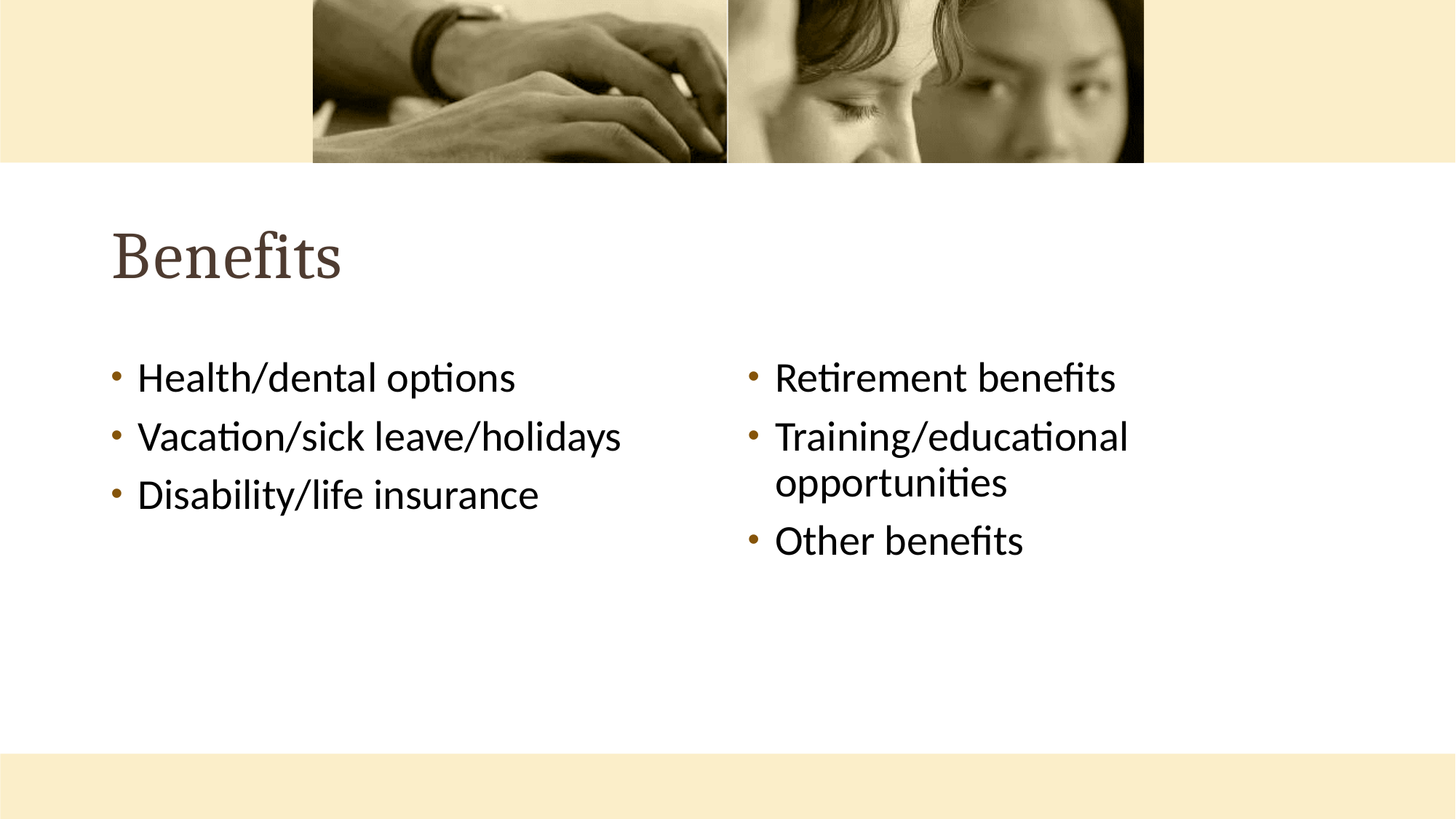

# Benefits
Health/dental options
Vacation/sick leave/holidays
Disability/life insurance
Retirement benefits
Training/educational  opportunities
Other benefits